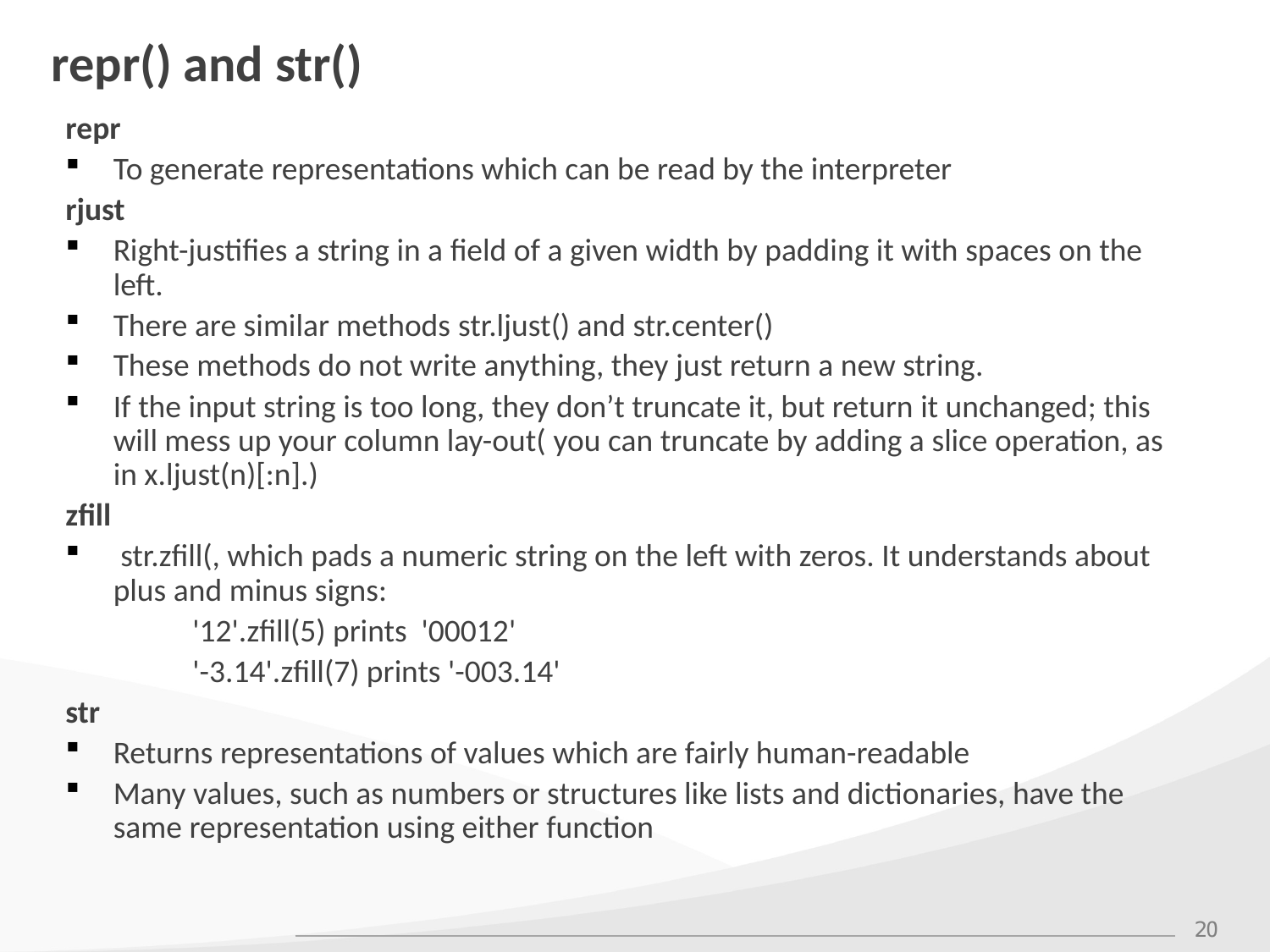

# repr() and str()
repr
To generate representations which can be read by the interpreter
rjust
Right-justifies a string in a field of a given width by padding it with spaces on the left.
There are similar methods str.ljust() and str.center()
These methods do not write anything, they just return a new string.
If the input string is too long, they don’t truncate it, but return it unchanged; this will mess up your column lay-out( you can truncate by adding a slice operation, as in x.ljust(n)[:n].)
zfill
 str.zfill(, which pads a numeric string on the left with zeros. It understands about plus and minus signs:
	'12'.zfill(5) prints  '00012'
	'-3.14'.zfill(7) prints '-003.14'
str
Returns representations of values which are fairly human-readable
Many values, such as numbers or structures like lists and dictionaries, have the same representation using either function